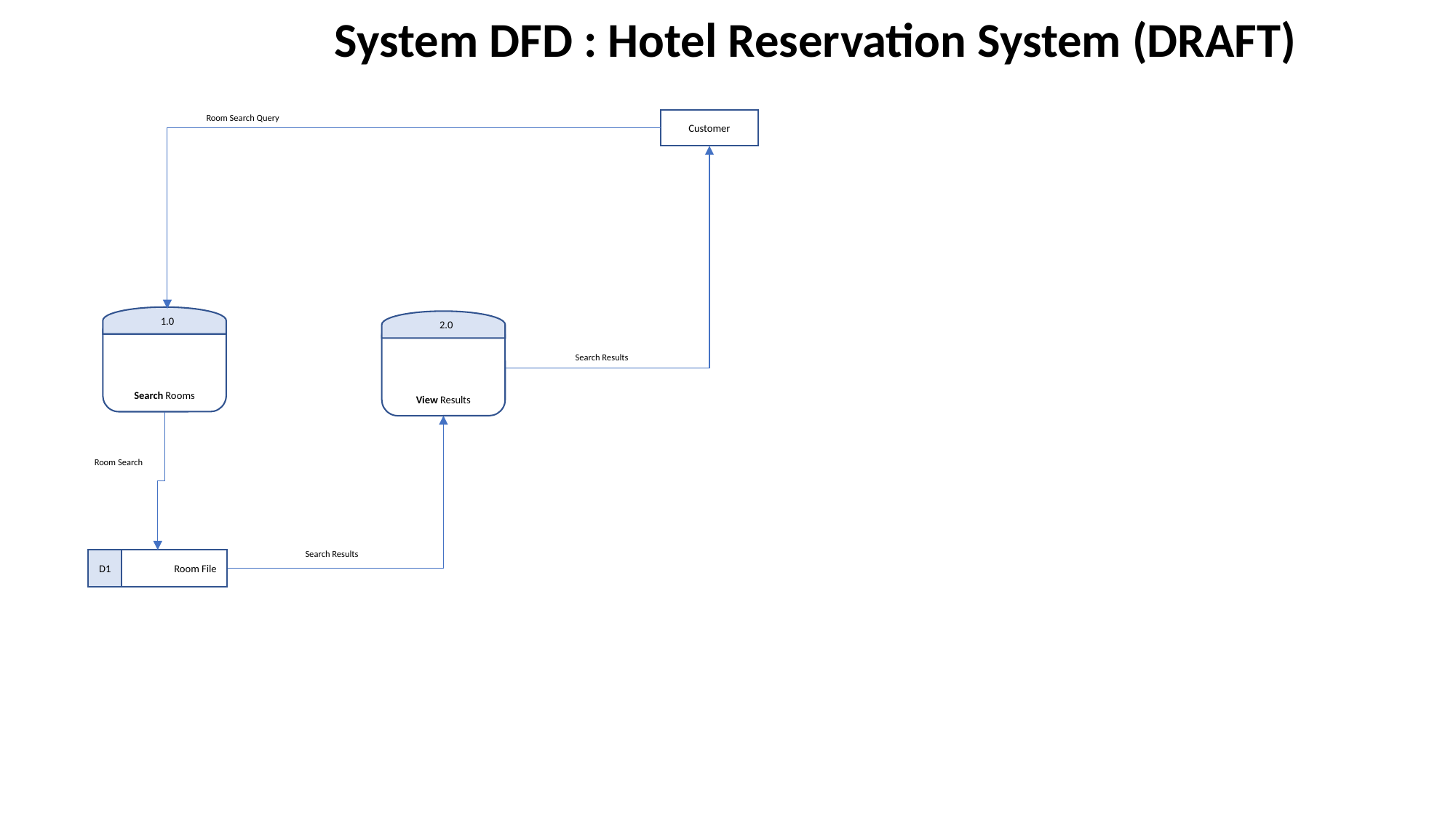

System DFD : Hotel Reservation System (DRAFT)
Room Search Query
Customer

1.0
Search Rooms

2.0
View Results
Search Results
Room Search
Search Results
D1
Room File